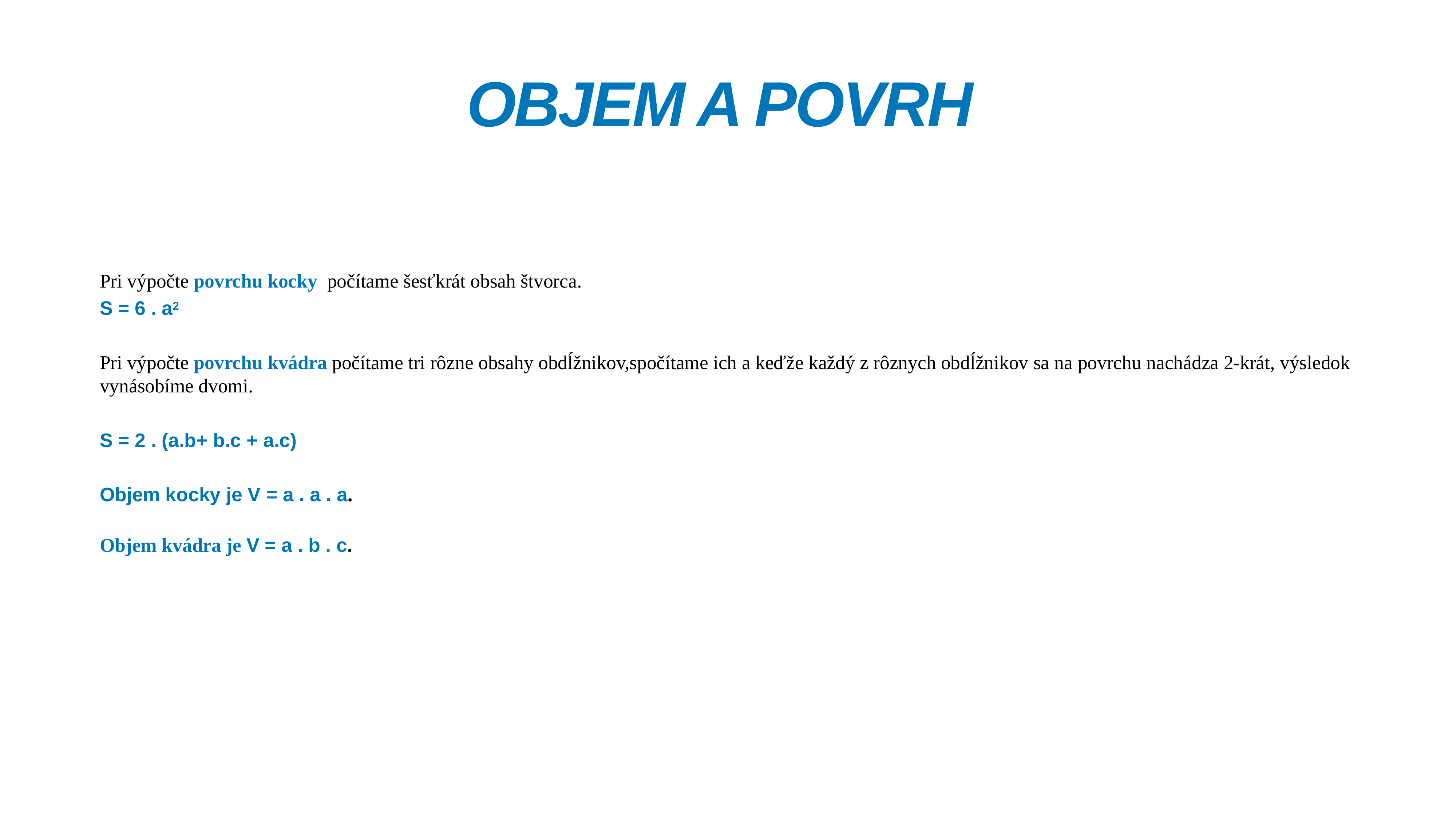

# OBJEM A POVRH

Pri výpočte povrchu kocky  počítame šesťkrát obsah štvorca.
S = 6 . a2

Pri výpočte povrchu kvádra počítame tri rôzne obsahy obdĺžnikov,spočítame ich a keďže každý z rôznych obdĺžnikov sa na povrchu nachádza 2-krát, výsledok vynásobíme dvomi.

S = 2 . (a.b+ b.c + a.c)

Objem kocky je V = a . a . a.
Objem kvádra je V = a . b . c.